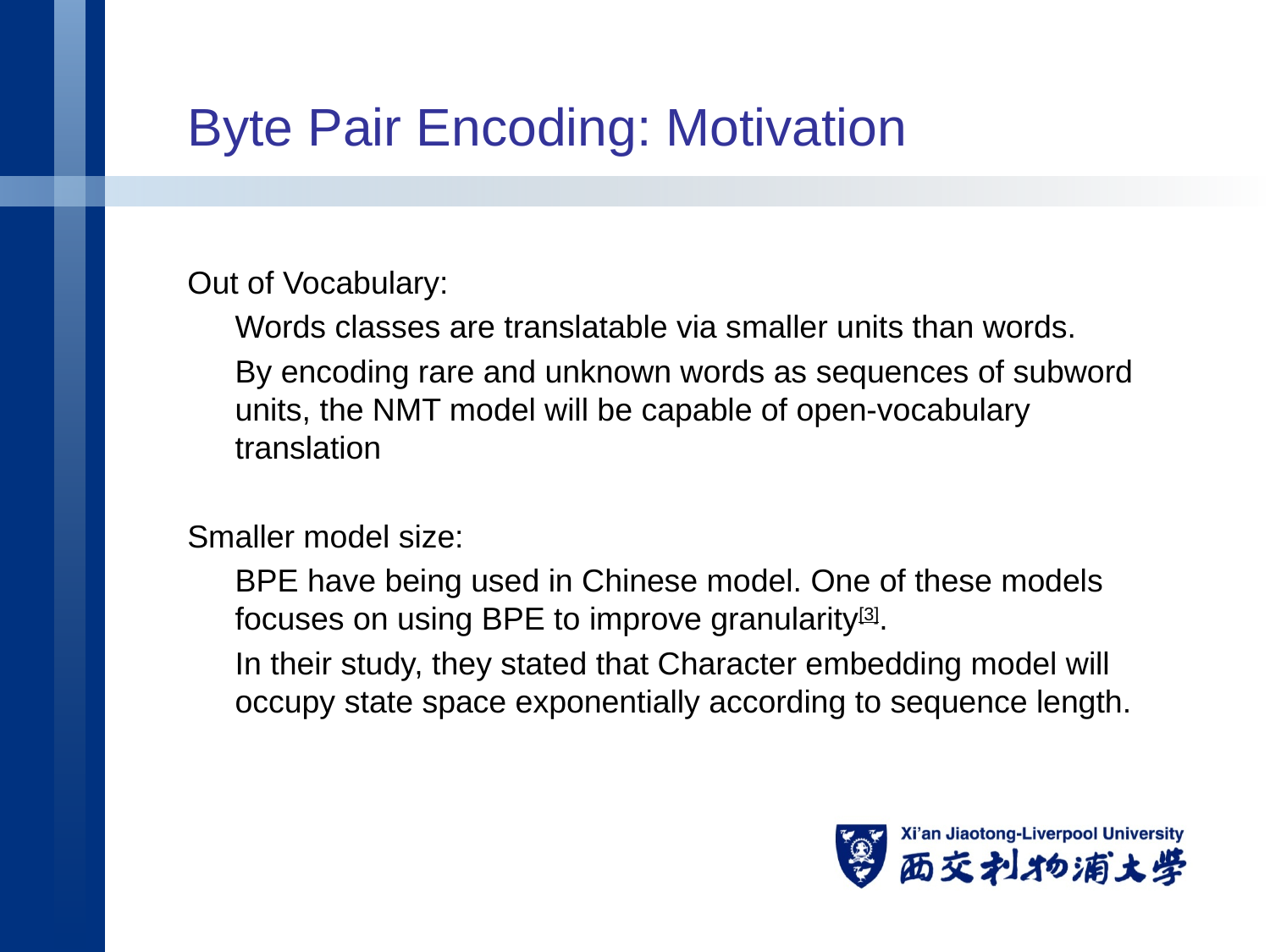

# Byte Pair Encoding: Motivation
Out of Vocabulary:
Words classes are translatable via smaller units than words.
By encoding rare and unknown words as sequences of subword units, the NMT model will be capable of open-vocabulary translation

Smaller model size:
BPE have being used in Chinese model. One of these models focuses on using BPE to improve granularity[3].
In their study, they stated that Character embedding model will occupy state space exponentially according to sequence length.